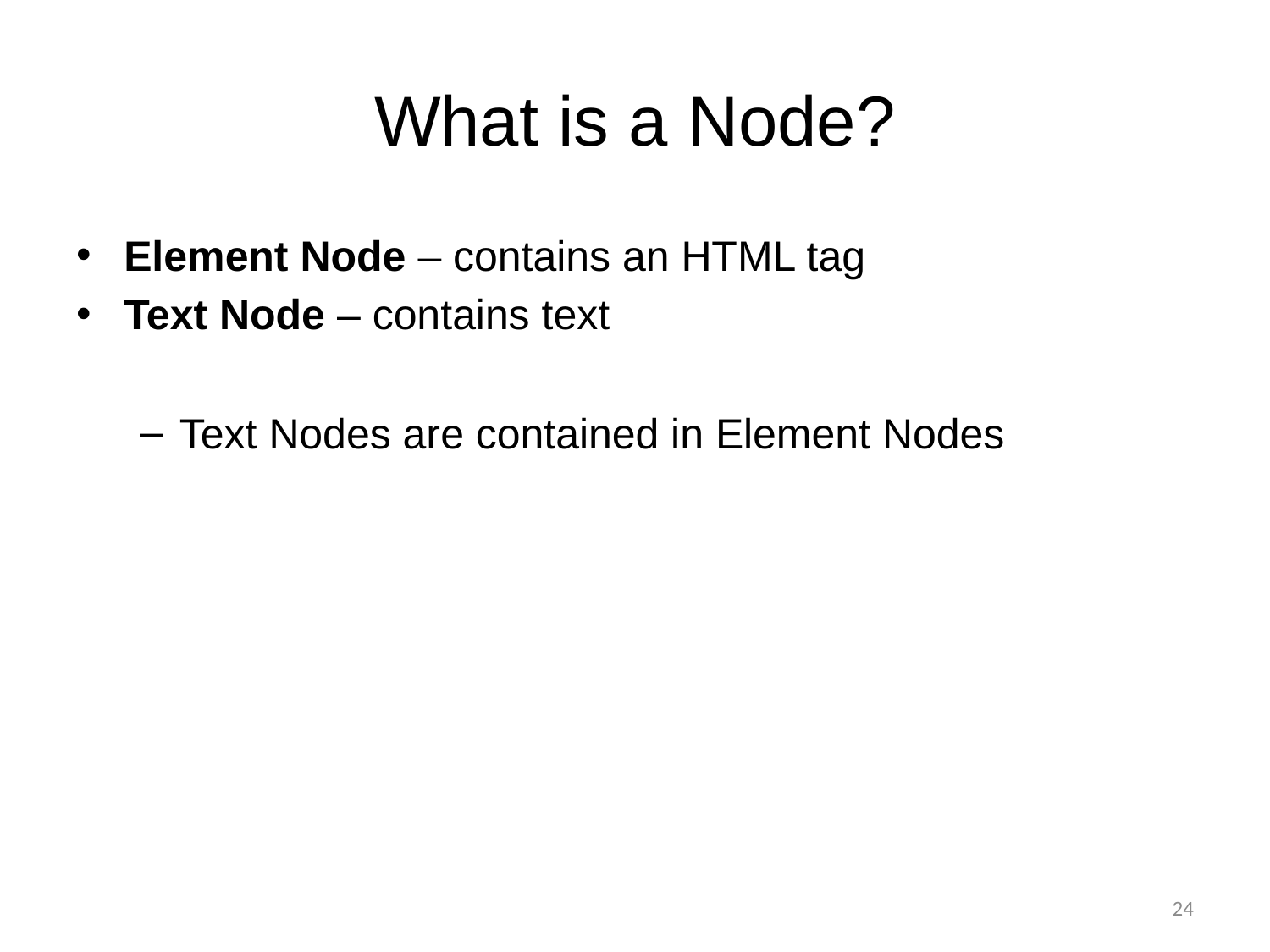

# What is a Node?
Element Node – contains an HTML tag
Text Node – contains text

Text Nodes are contained in Element Nodes
24